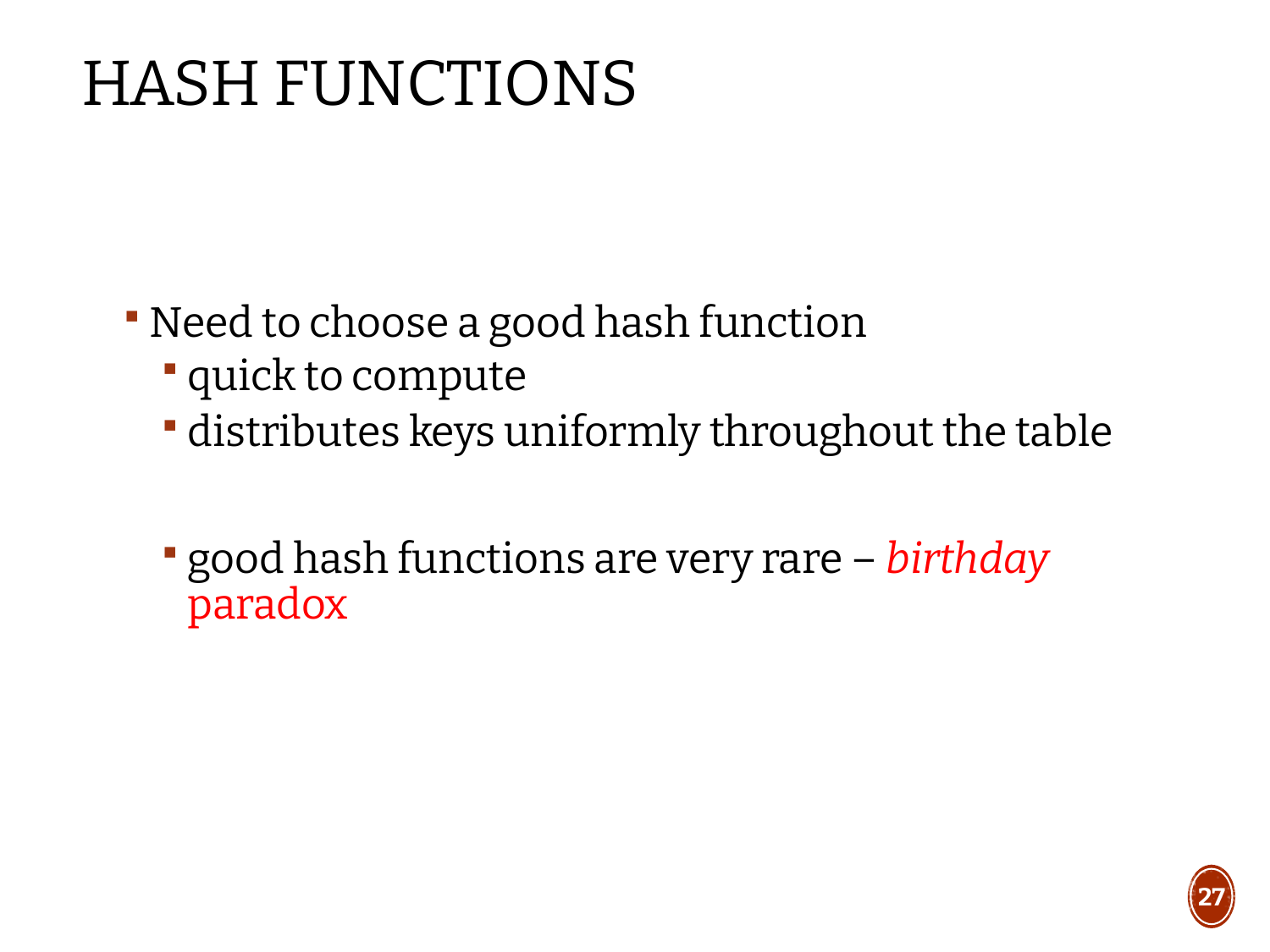

# Hash Functions
Need to choose a good hash function
quick to compute
distributes keys uniformly throughout the table

good hash functions are very rare – birthday paradox
27